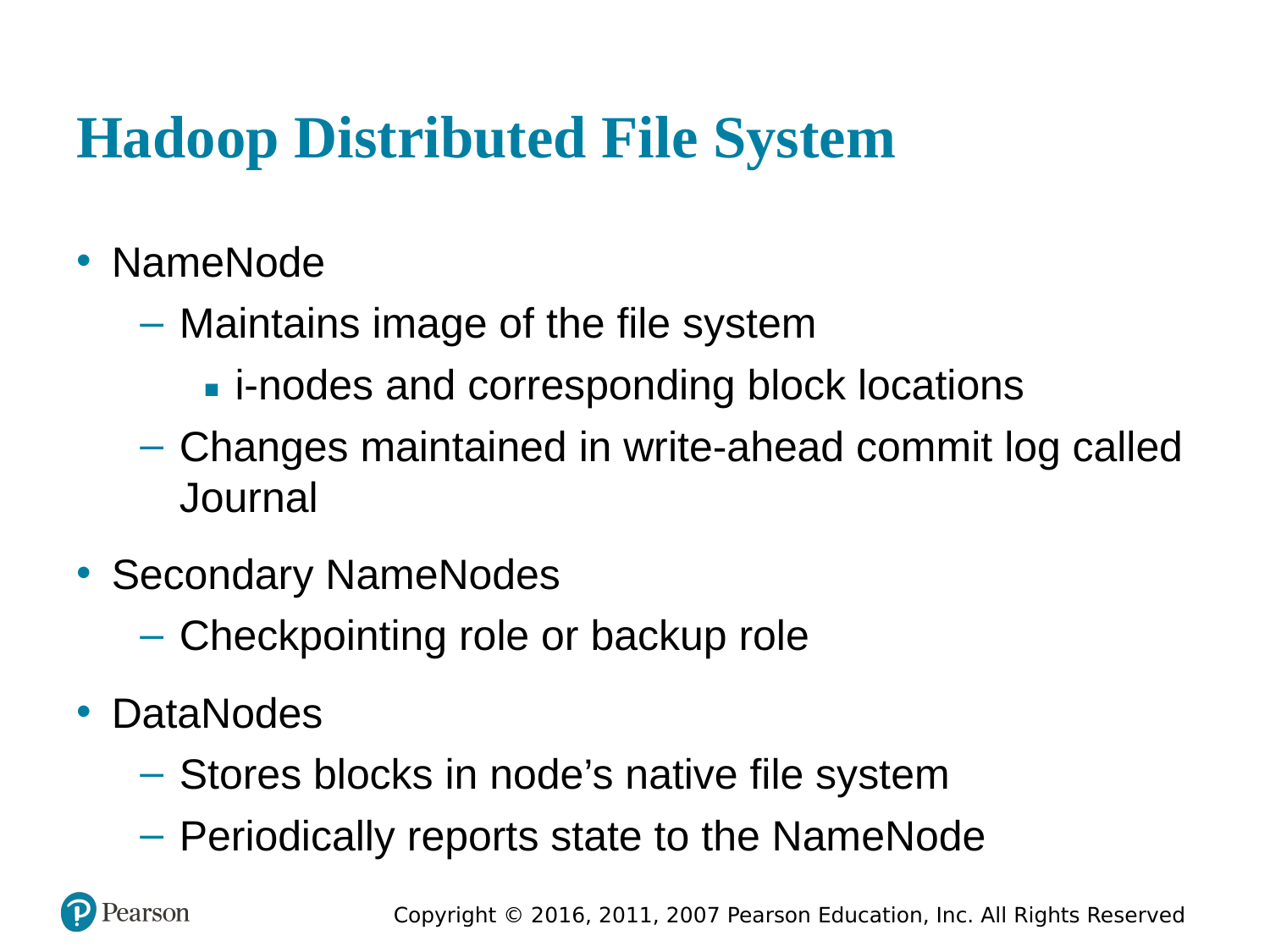

# Hadoop Distributed File System
NameNode
Maintains image of the file system
i-nodes and corresponding block locations
Changes maintained in write-ahead commit log called Journal
Secondary NameNodes
Checkpointing role or backup role
DataNodes
Stores blocks in node’s native file system
Periodically reports state to the NameNode